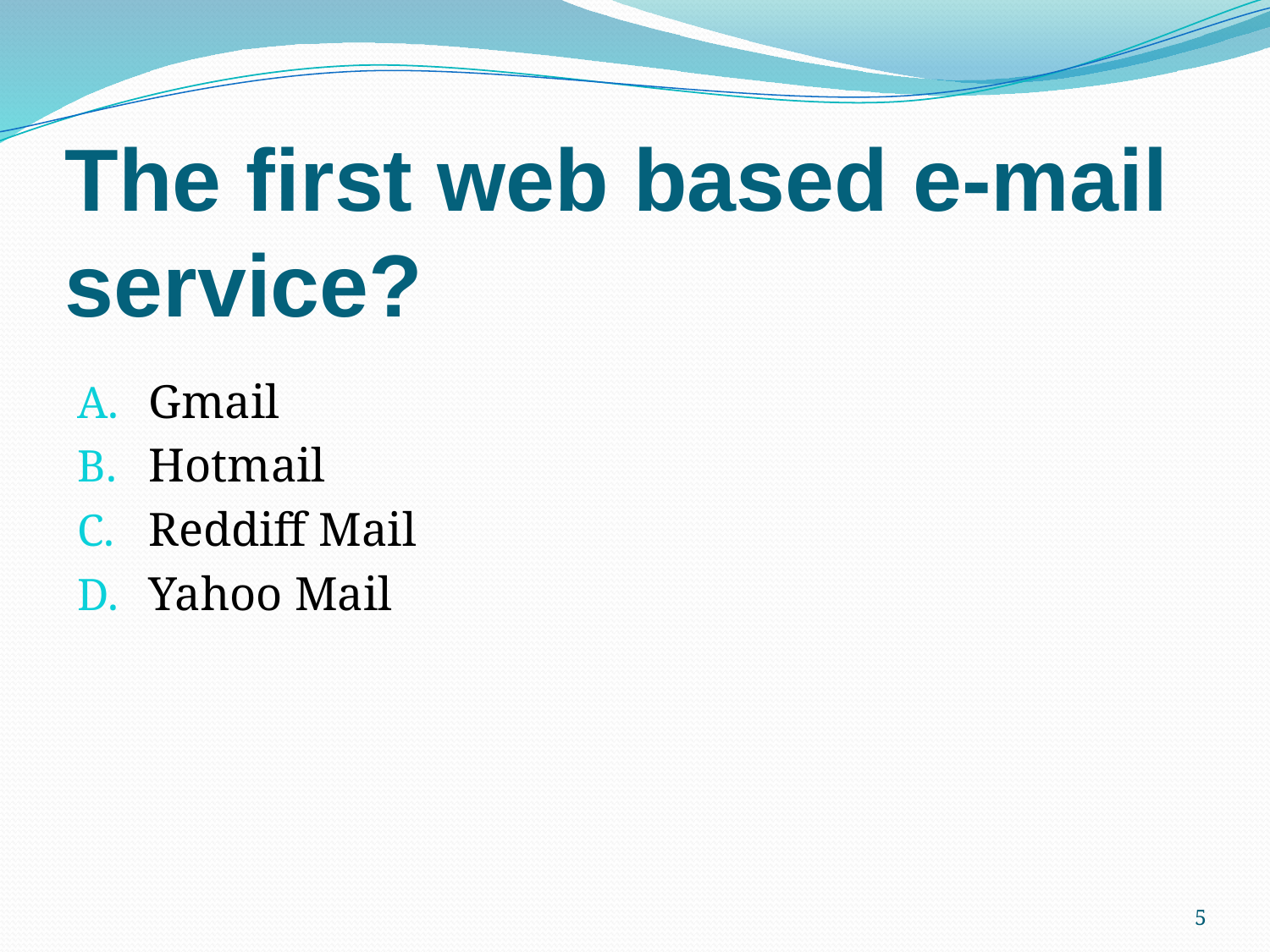

# The first web based e-mail service?
Gmail
Hotmail
Reddiff Mail
Yahoo Mail
5